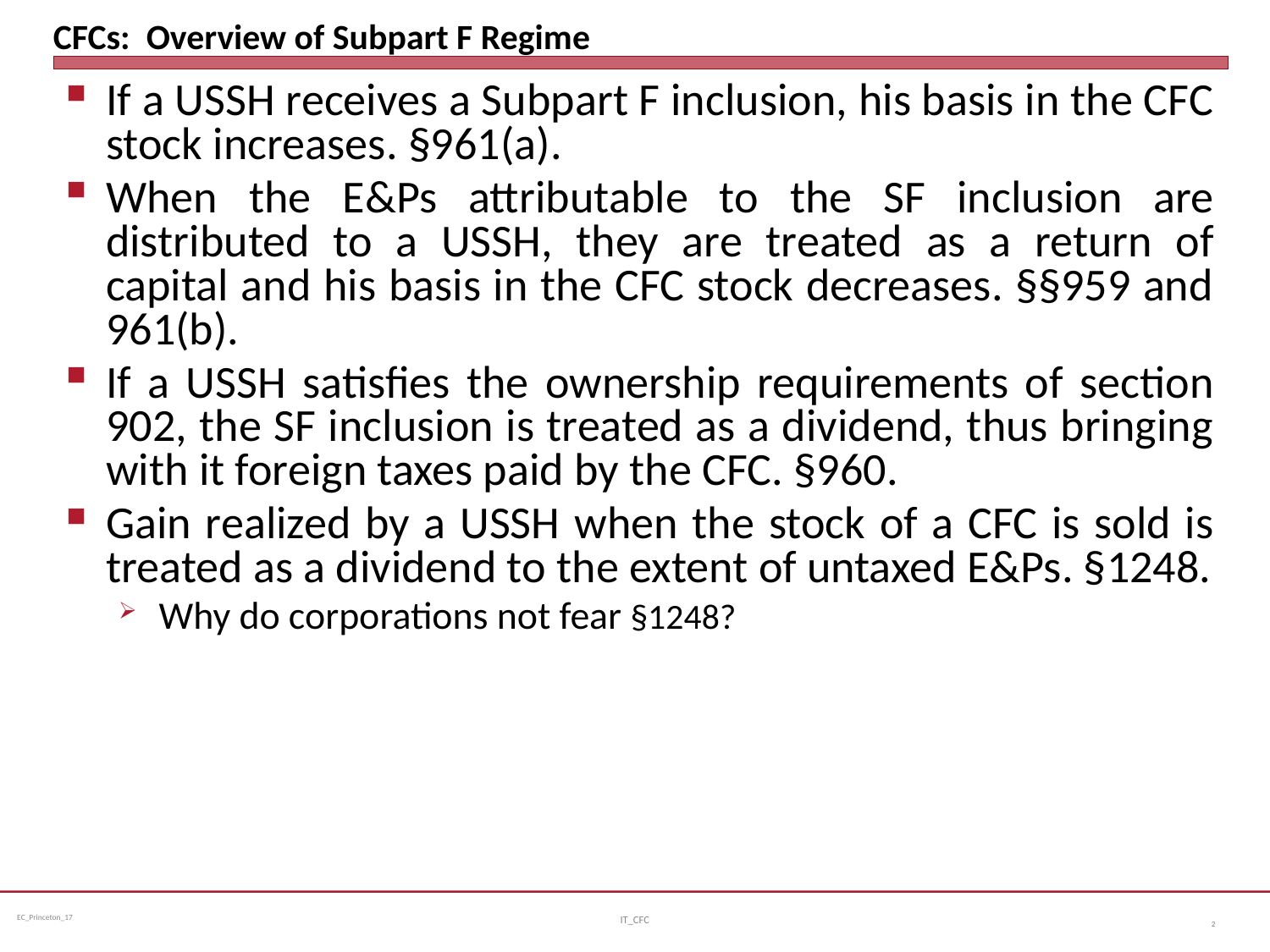

# CFCs:  Overview of Subpart F Regime
If a USSH receives a Subpart F inclusion, his basis in the CFC stock increases. §961(a).
When the E&Ps attributable to the SF inclusion are distributed to a USSH, they are treated as a return of capital and his basis in the CFC stock decreases. §§959 and 961(b).
If a USSH satisfies the ownership requirements of section 902, the SF inclusion is treated as a dividend, thus bringing with it foreign taxes paid by the CFC. §960.
Gain realized by a USSH when the stock of a CFC is sold is treated as a dividend to the extent of untaxed E&Ps. §1248.
Why do corporations not fear §1248?

IT_CFC
2